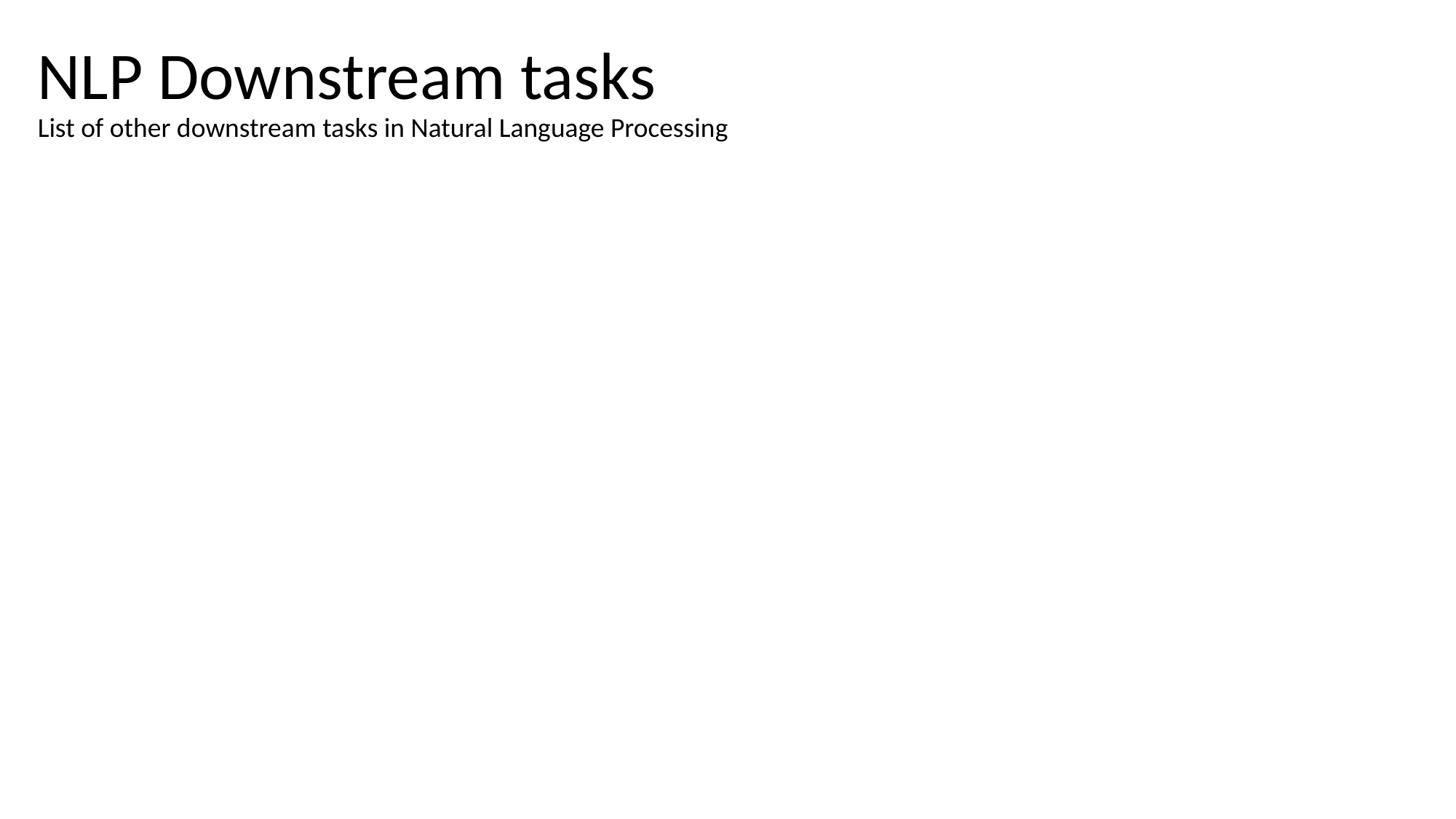

# NLP Downstream tasks List of other downstream tasks in Natural Language Processing